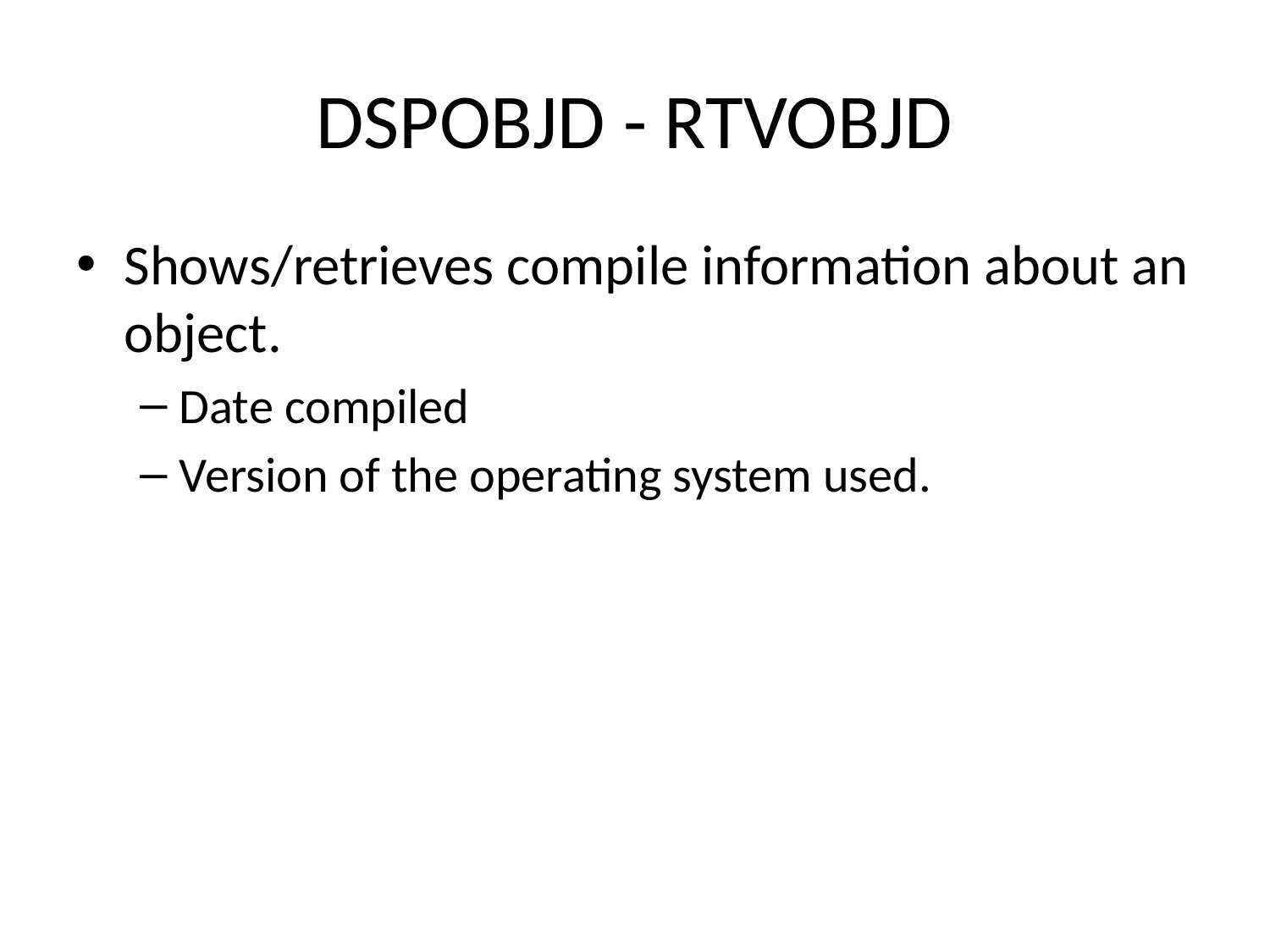

# DSPOBJD - RTVOBJD
Shows/retrieves compile information about an object.
Date compiled
Version of the operating system used.